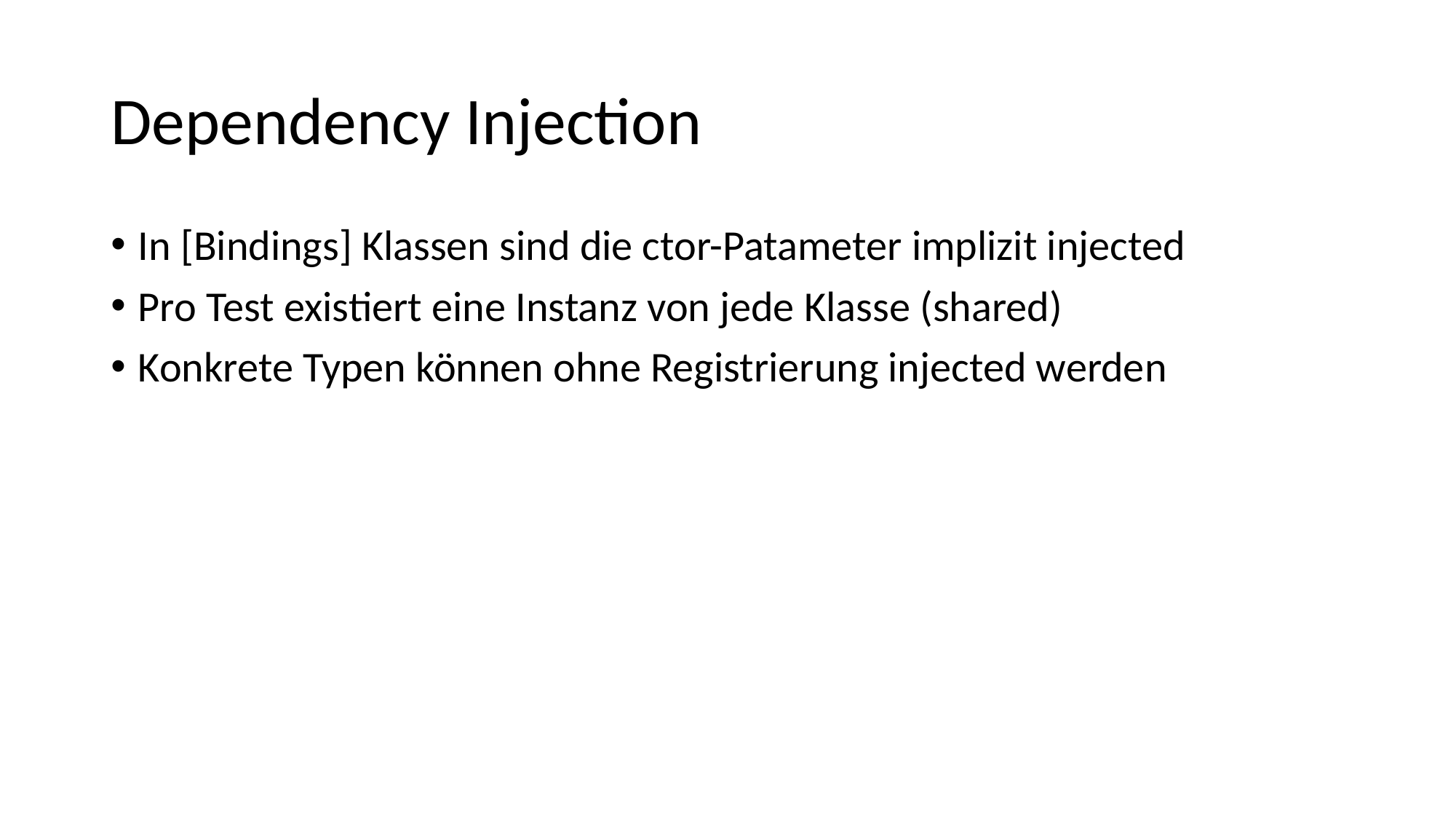

# Dependency Injection
In [Bindings] Klassen sind die ctor-Patameter implizit injected
Pro Test existiert eine Instanz von jede Klasse (shared)
Konkrete Typen können ohne Registrierung injected werden